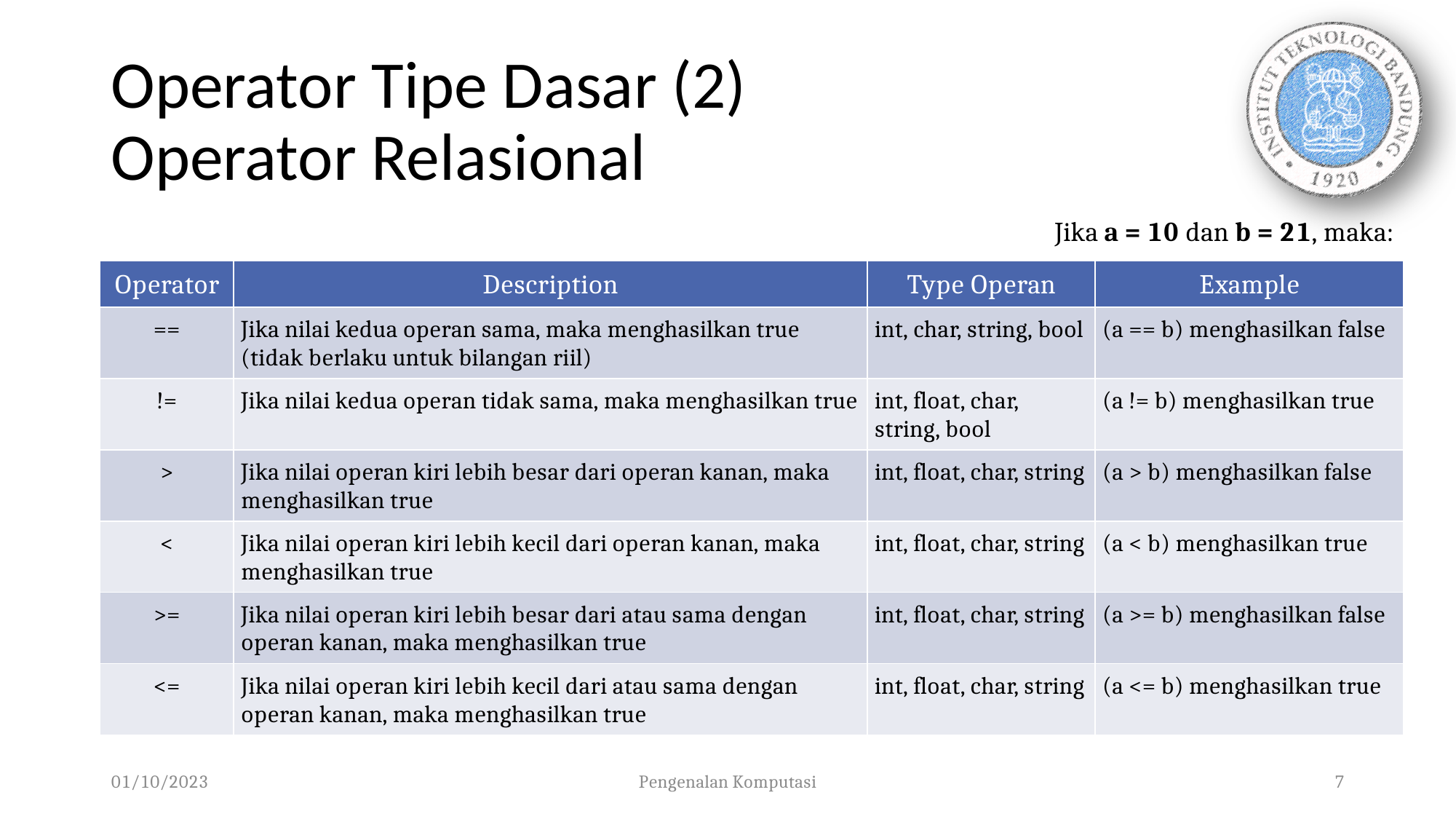

# Operator Tipe Dasar (2) Operator Relasional
Jika a = 10 dan b = 21, maka:
| Operator | Description | Type Operan | Example |
| --- | --- | --- | --- |
| == | Jika nilai kedua operan sama, maka menghasilkan true (tidak berlaku untuk bilangan riil) | int, char, string, bool | (a == b) menghasilkan false |
| != | Jika nilai kedua operan tidak sama, maka menghasilkan true | int, float, char, string, bool | (a != b) menghasilkan true |
| > | Jika nilai operan kiri lebih besar dari operan kanan, maka menghasilkan true | int, float, char, string | (a > b) menghasilkan false |
| < | Jika nilai operan kiri lebih kecil dari operan kanan, maka menghasilkan true | int, float, char, string | (a < b) menghasilkan true |
| >= | Jika nilai operan kiri lebih besar dari atau sama dengan operan kanan, maka menghasilkan true | int, float, char, string | (a >= b) menghasilkan false |
| <= | Jika nilai operan kiri lebih kecil dari atau sama dengan operan kanan, maka menghasilkan true | int, float, char, string | (a <= b) menghasilkan true |
01/10/2023
Pengenalan Komputasi
7